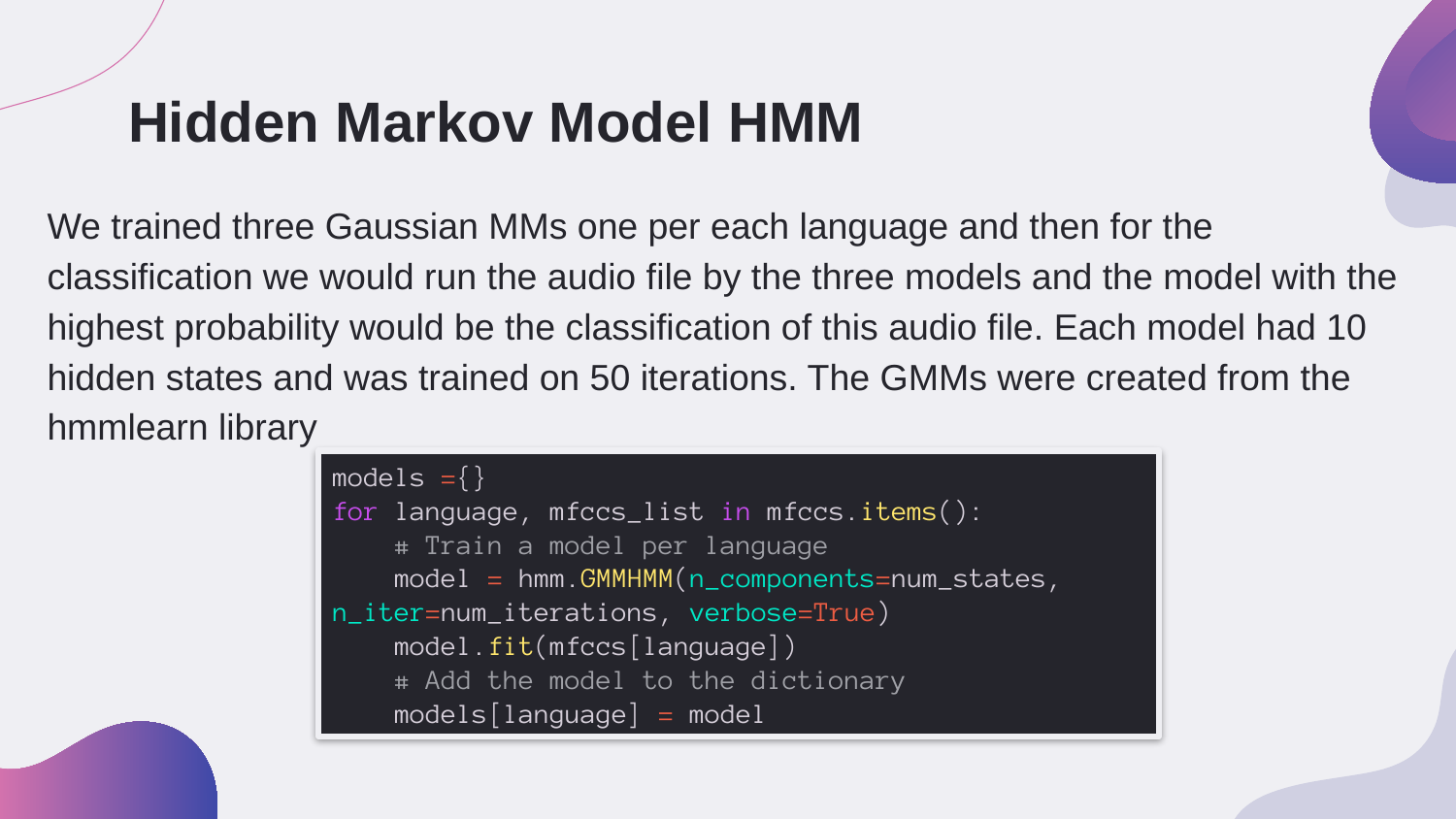

# Hidden Markov Model HMM
We trained three Gaussian MMs one per each language and then for the classification we would run the audio file by the three models and the model with the highest probability would be the classification of this audio file. Each model had 10 hidden states and was trained on 50 iterations. The GMMs were created from the hmmlearn library
models ={}
for language, mfccs_list in mfccs.items():
    # Train a model per language
    model = hmm.GMMHMM(n_components=num_states, n_iter=num_iterations, verbose=True)
    model.fit(mfccs[language])
    # Add the model to the dictionary
    models[language] = model